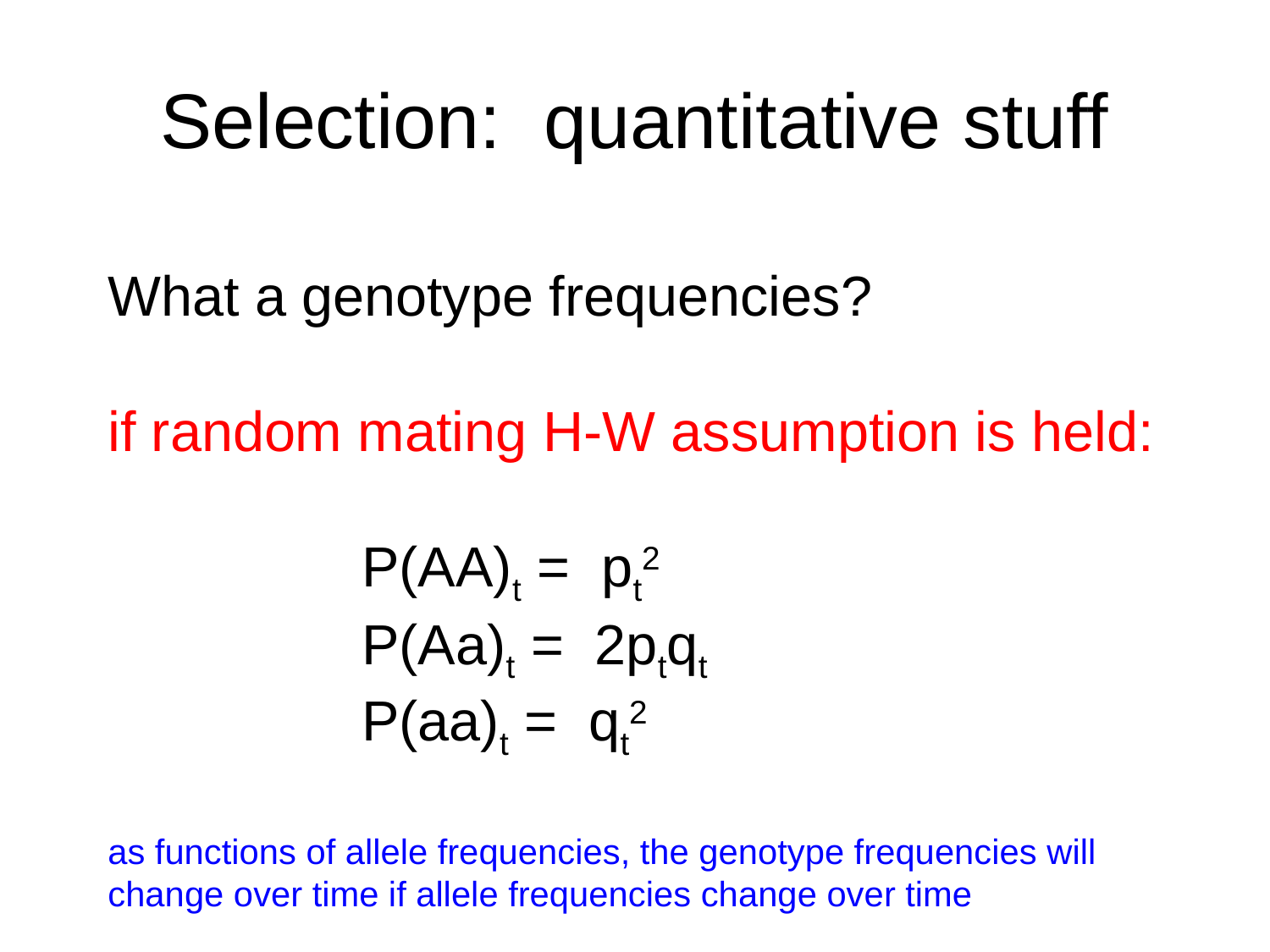

# Selection:  quantitative stuff
What a genotype frequencies?

if random mating H-W assumption is held:

		P(AA)t =  pt2
		P(Aa)t =  2ptqt
		P(aa)t =  qt2

as functions of allele frequencies, the genotype frequencies will change over time if allele frequencies change over time